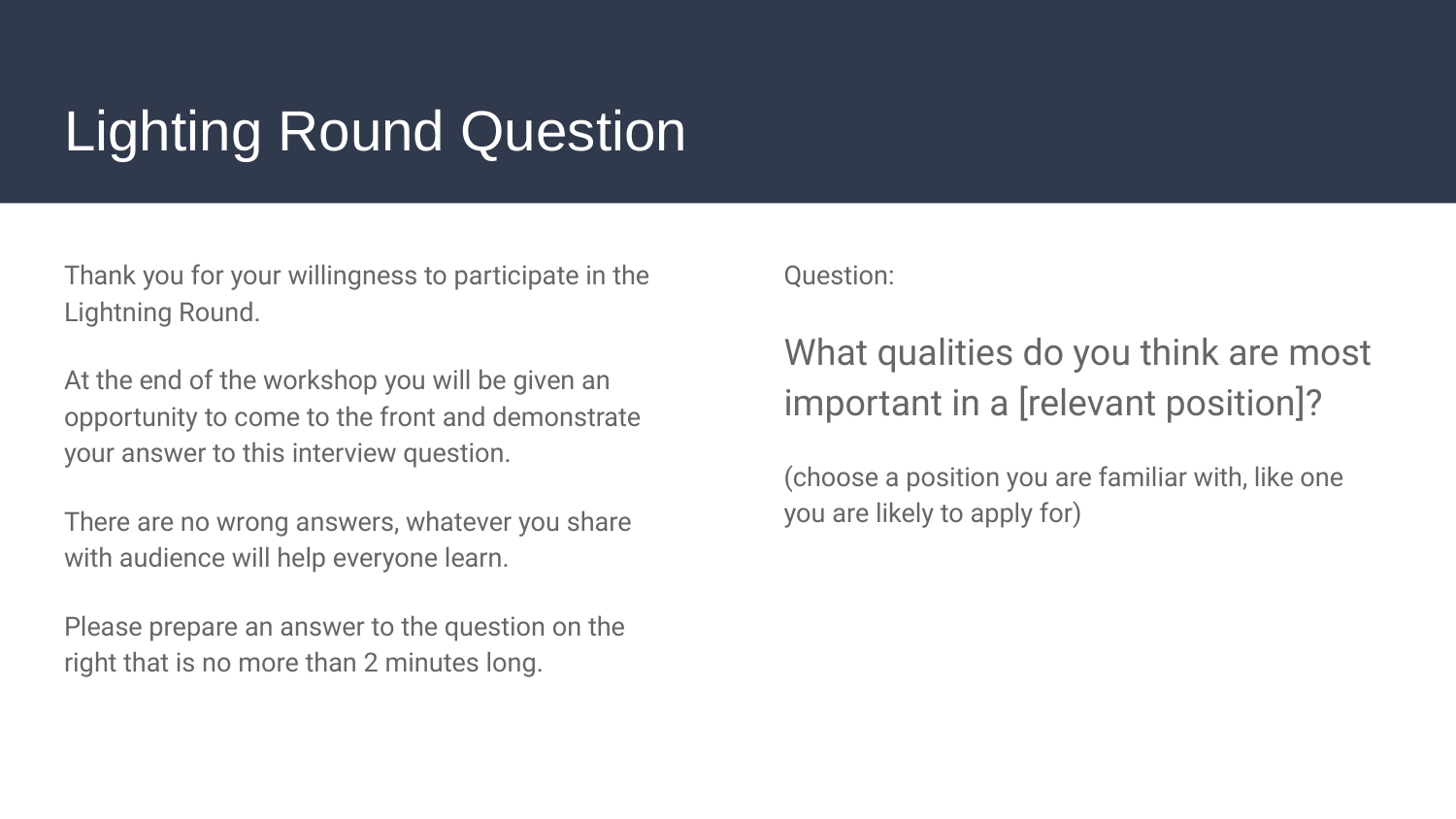

# Lighting Round Question
Thank you for your willingness to participate in the Lightning Round.
At the end of the workshop you will be given an opportunity to come to the front and demonstrate your answer to this interview question.
There are no wrong answers, whatever you share with audience will help everyone learn.
Please prepare an answer to the question on the right that is no more than 2 minutes long.

Question:
What qualities do you think are most important in a [relevant position]?
(choose a position you are familiar with, like one you are likely to apply for)